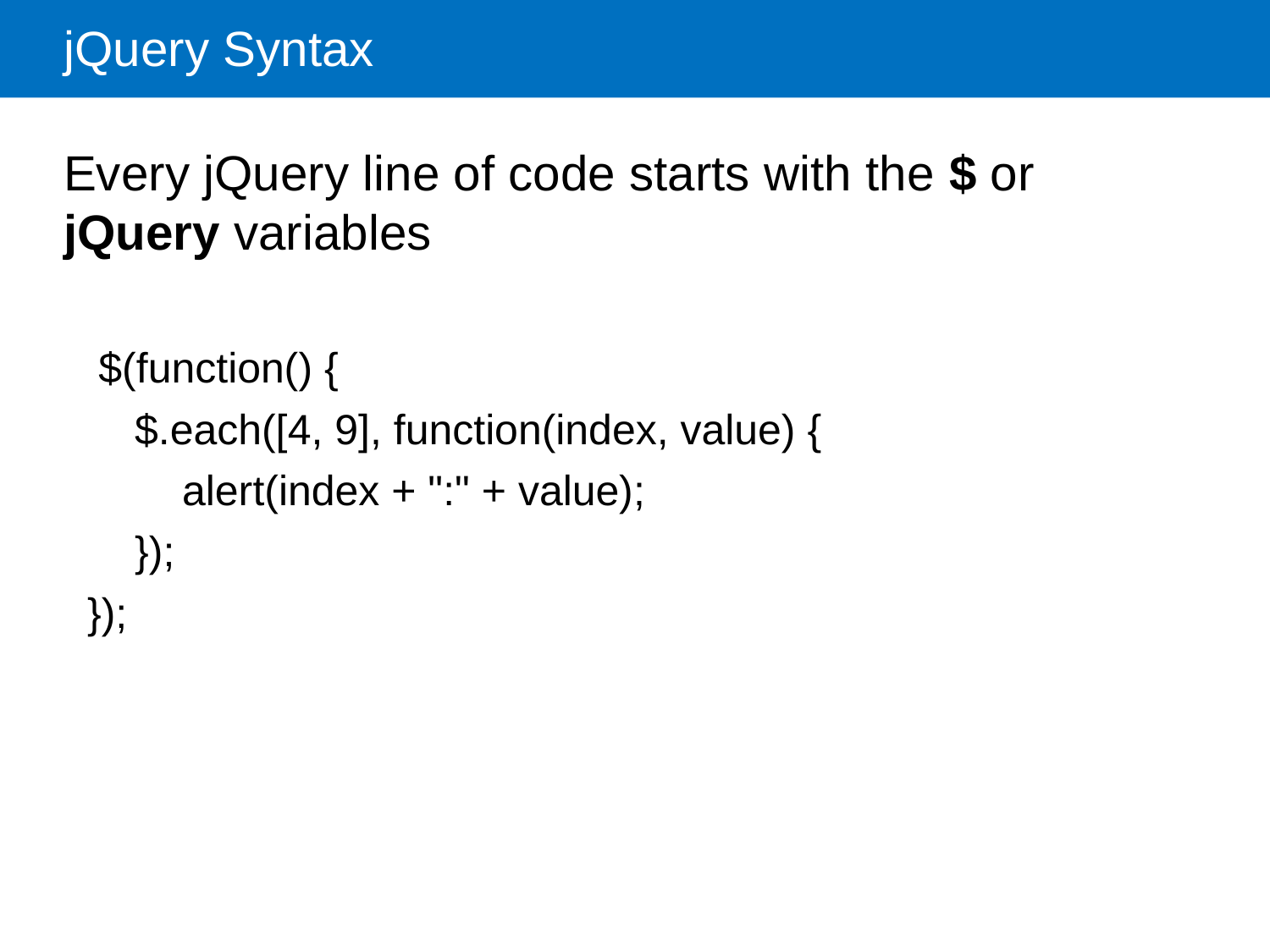

# jQuery Syntax
Every jQuery line of code starts with the $ or jQuery variables

  $(function() {
      $.each([4, 9], function(index, value) {
          alert(index + ":" + value);
      });
  });